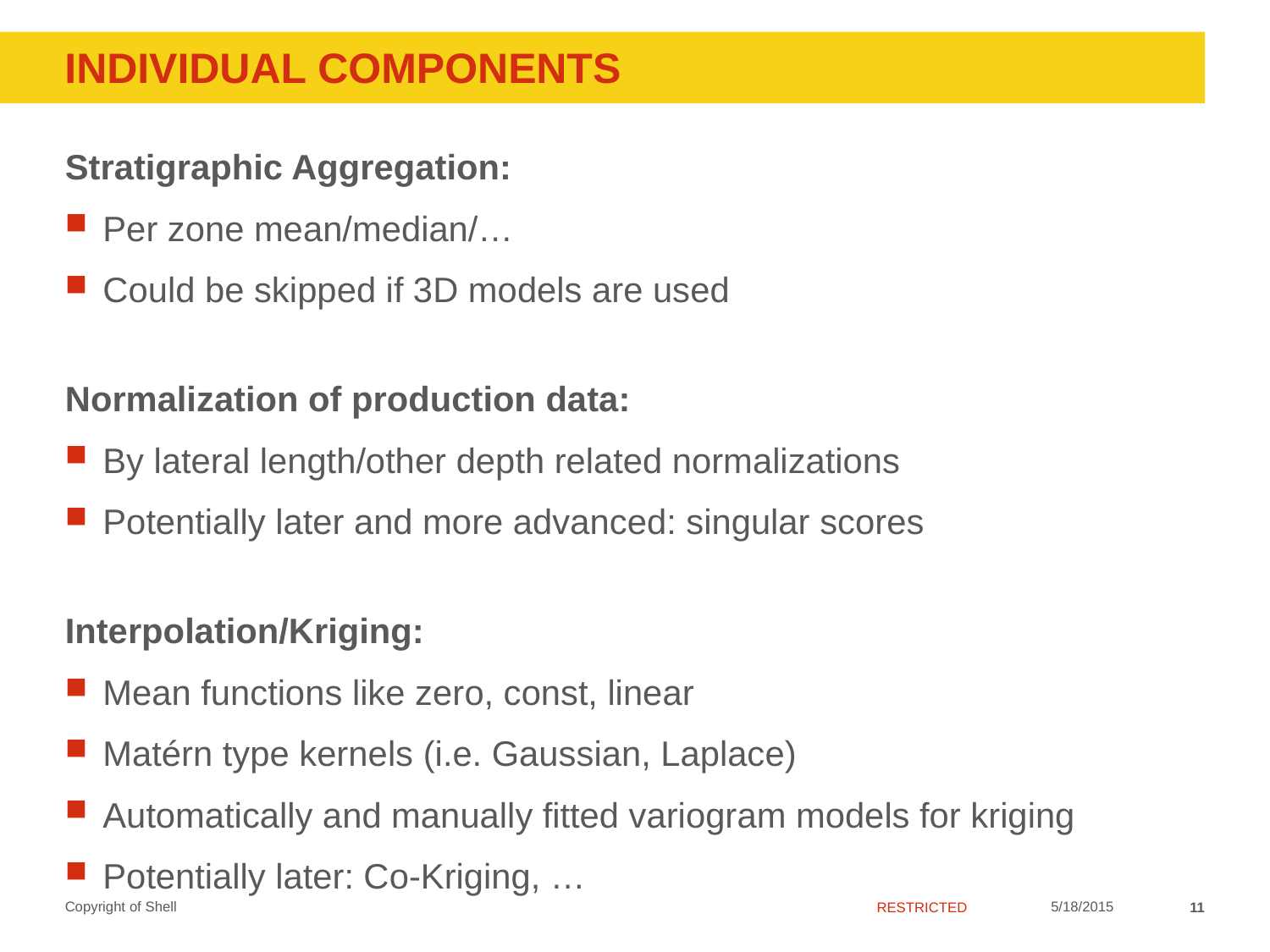

# Individual Components
Stratigraphic Aggregation:
Per zone mean/median/…
Could be skipped if 3D models are used

Normalization of production data:
By lateral length/other depth related normalizations
Potentially later and more advanced: singular scores

Interpolation/Kriging:
Mean functions like zero, const, linear
Matérn type kernels (i.e. Gaussian, Laplace)
Automatically and manually fitted variogram models for kriging
Potentially later: Co-Kriging, …

5/18/2015
11